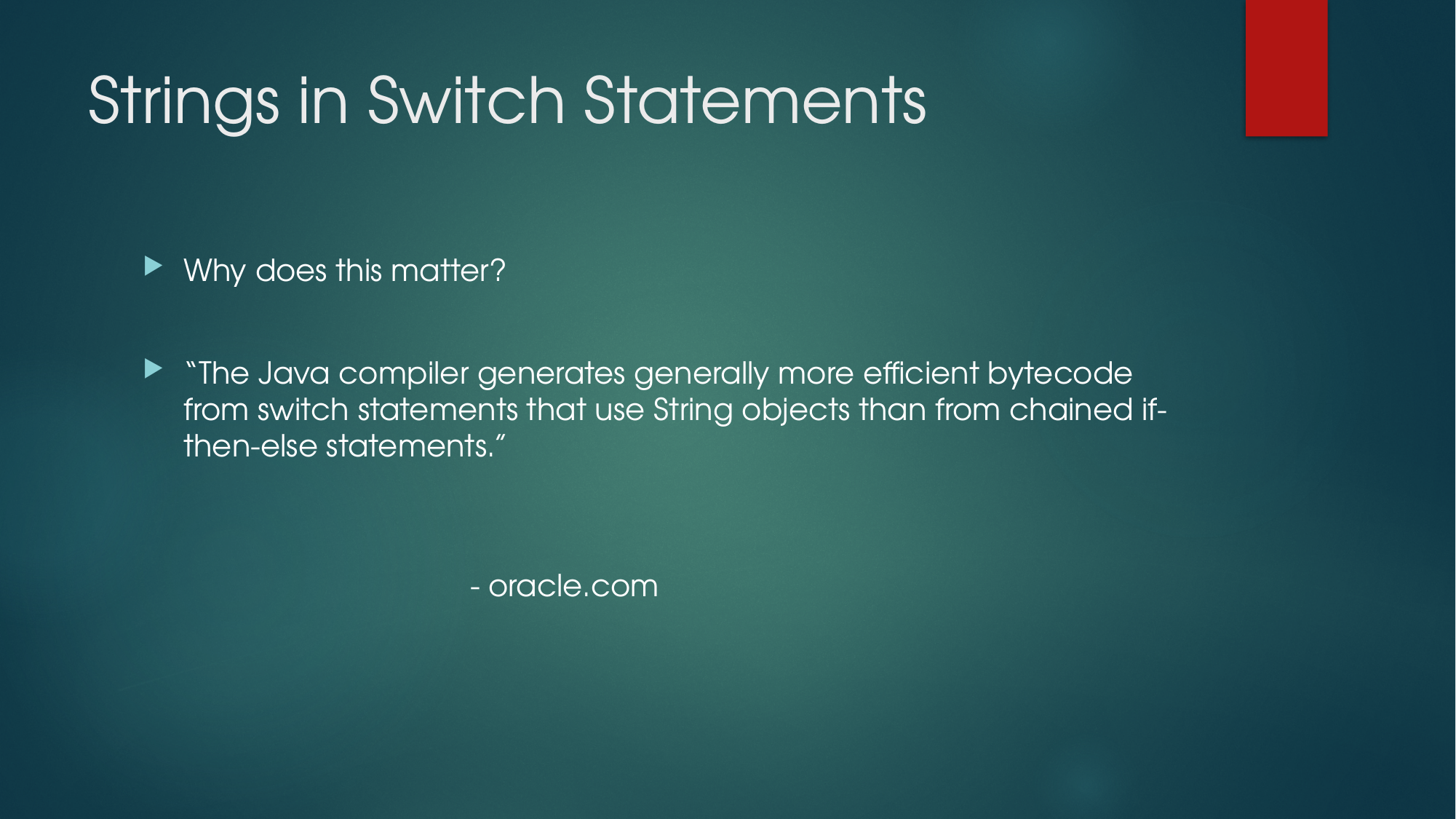

# Strings in Switch Statements
Why does this matter?

“The Java compiler generates generally more efficient bytecode from switch statements that use String objects than from chained if-then-else statements.”

												- oracle.com